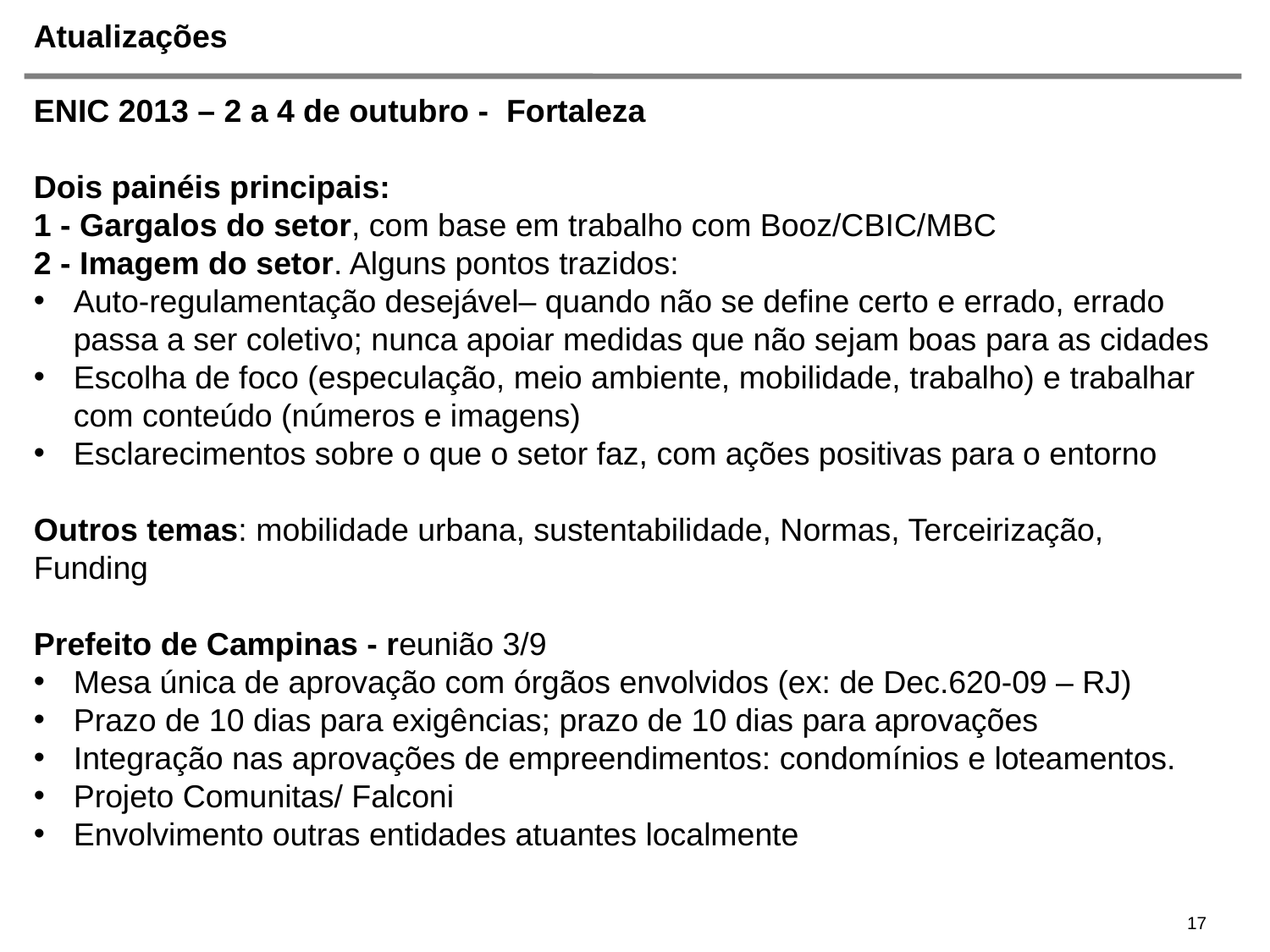

# Atualizações

ENIC 2013 – 2 a 4 de outubro -  Fortaleza

Dois painéis principais:
1 - Gargalos do setor, com base em trabalho com Booz/CBIC/MBC
2 - Imagem do setor. Alguns pontos trazidos:
Auto-regulamentação desejável– quando não se define certo e errado, errado passa a ser coletivo; nunca apoiar medidas que não sejam boas para as cidades
Escolha de foco (especulação, meio ambiente, mobilidade, trabalho) e trabalhar com conteúdo (números e imagens)
Esclarecimentos sobre o que o setor faz, com ações positivas para o entorno

Outros temas: mobilidade urbana, sustentabilidade, Normas, Terceirização, Funding

Prefeito de Campinas - reunião 3/9
Mesa única de aprovação com órgãos envolvidos (ex: de Dec.620-09 – RJ)
Prazo de 10 dias para exigências; prazo de 10 dias para aprovações
Integração nas aprovações de empreendimentos: condomínios e loteamentos.
Projeto Comunitas/ Falconi
Envolvimento outras entidades atuantes localmente

17